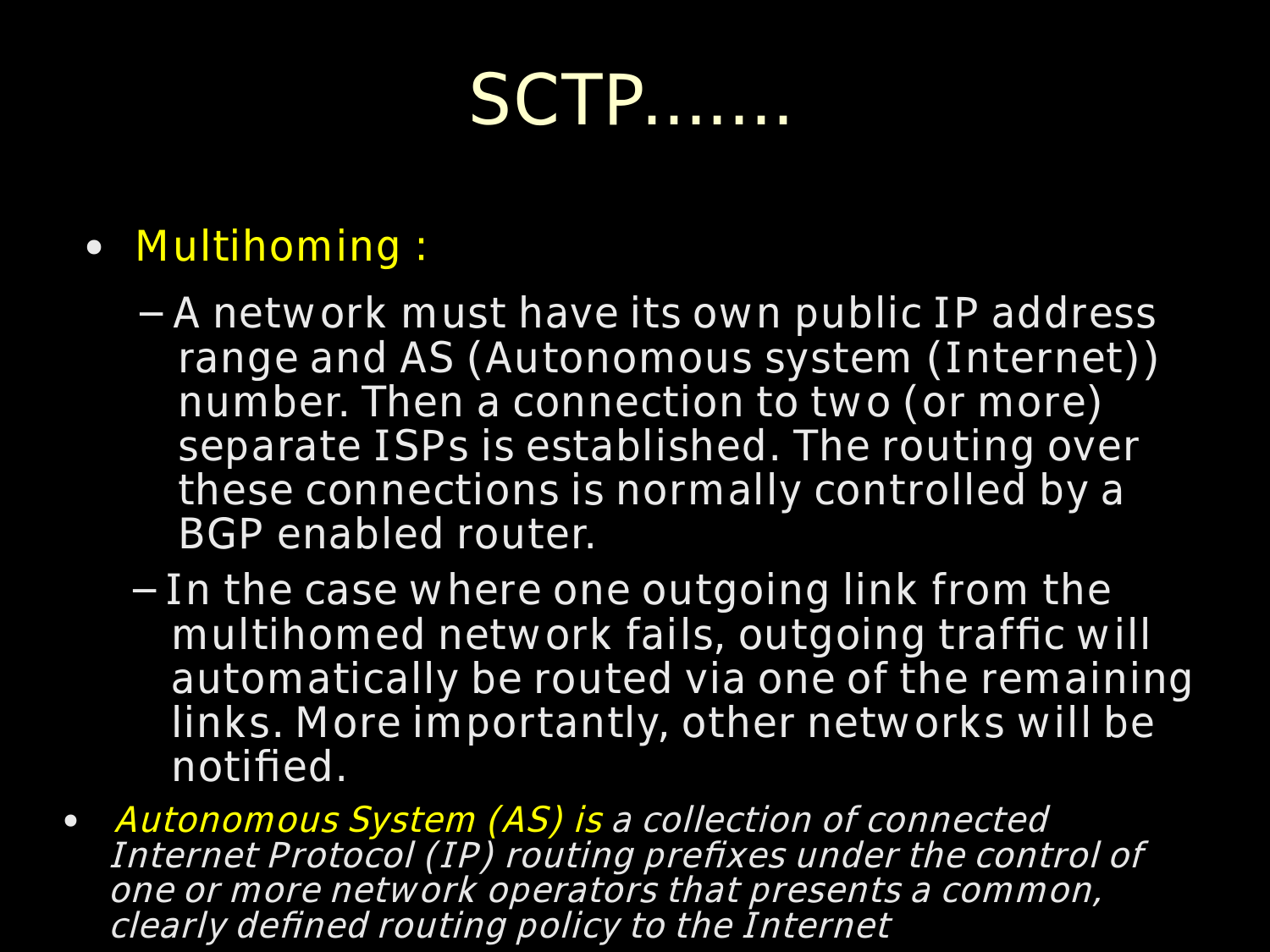

SCTP.......
•   Multihoming :
– A network must have its own public IP address
	range and AS (Autonomous system (Internet))
	number. Then a connection to two (or more)
	separate ISPs is established. The routing over
	these connections is normally controlled by a
	BGP enabled router.
– In the case where one outgoing link from the
	multihomed network fails, outgoing traffic will
	automatically be routed via one of the remaining
	links. More importantly, other networks will be
	notified.
•    Autonomous System (AS) is a collection of connected
	Internet Protocol (IP) routing prefixes under the control of
	one or more network operators that presents a common,
	clearly defined routing policy to the Internet